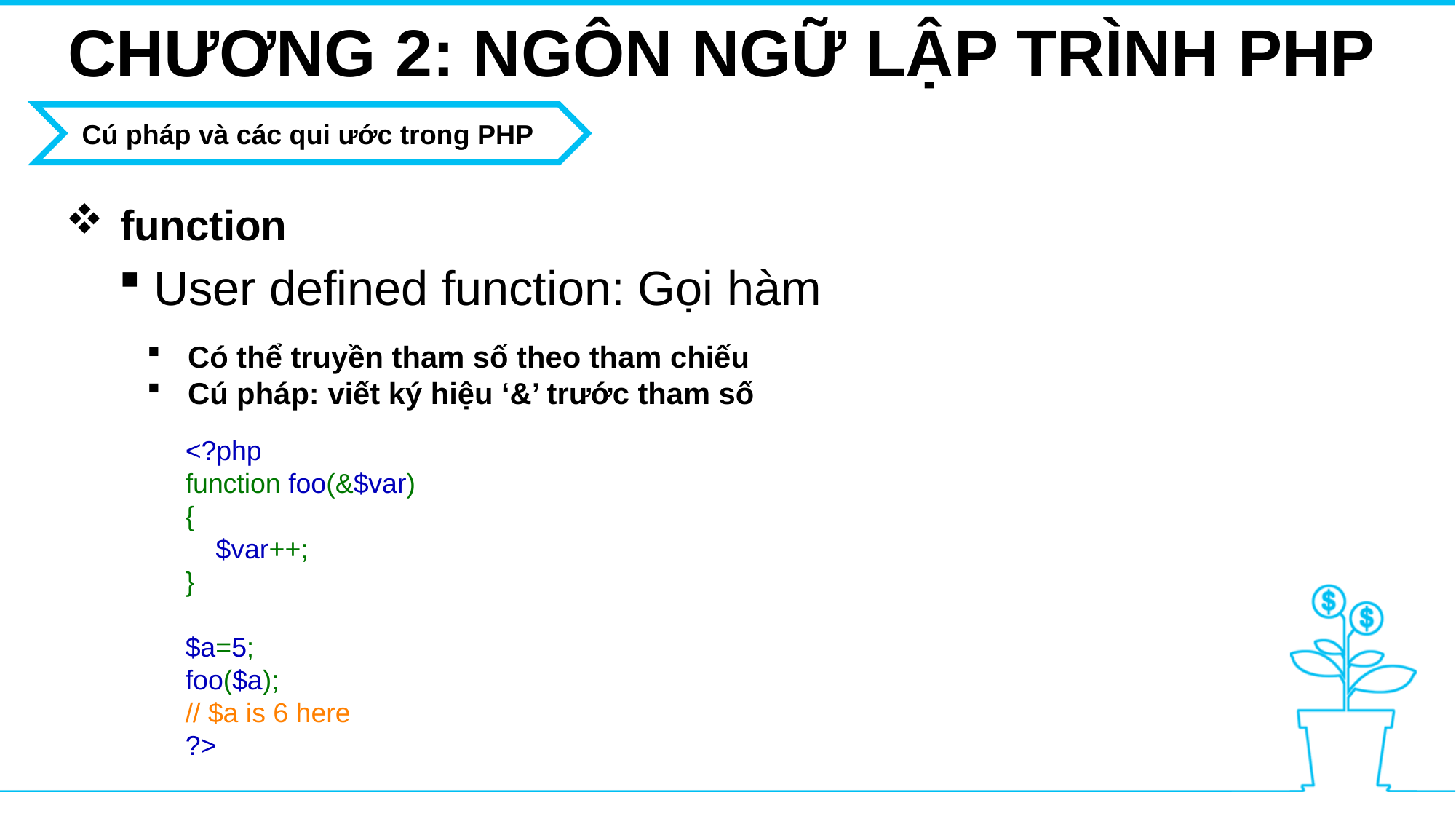

CHƯƠNG 2: NGÔN NGỮ LẬP TRÌNH PHP
Cú pháp và các qui ước trong PHP
function
User defined function: Gọi hàm
Có thể truyền tham số theo tham chiếu
Cú pháp: viết ký hiệu ‘&’ trước tham số
<?php
function foo(&$var)
{
    $var++;
}
$a=5;
foo($a);
// $a is 6 here
?>